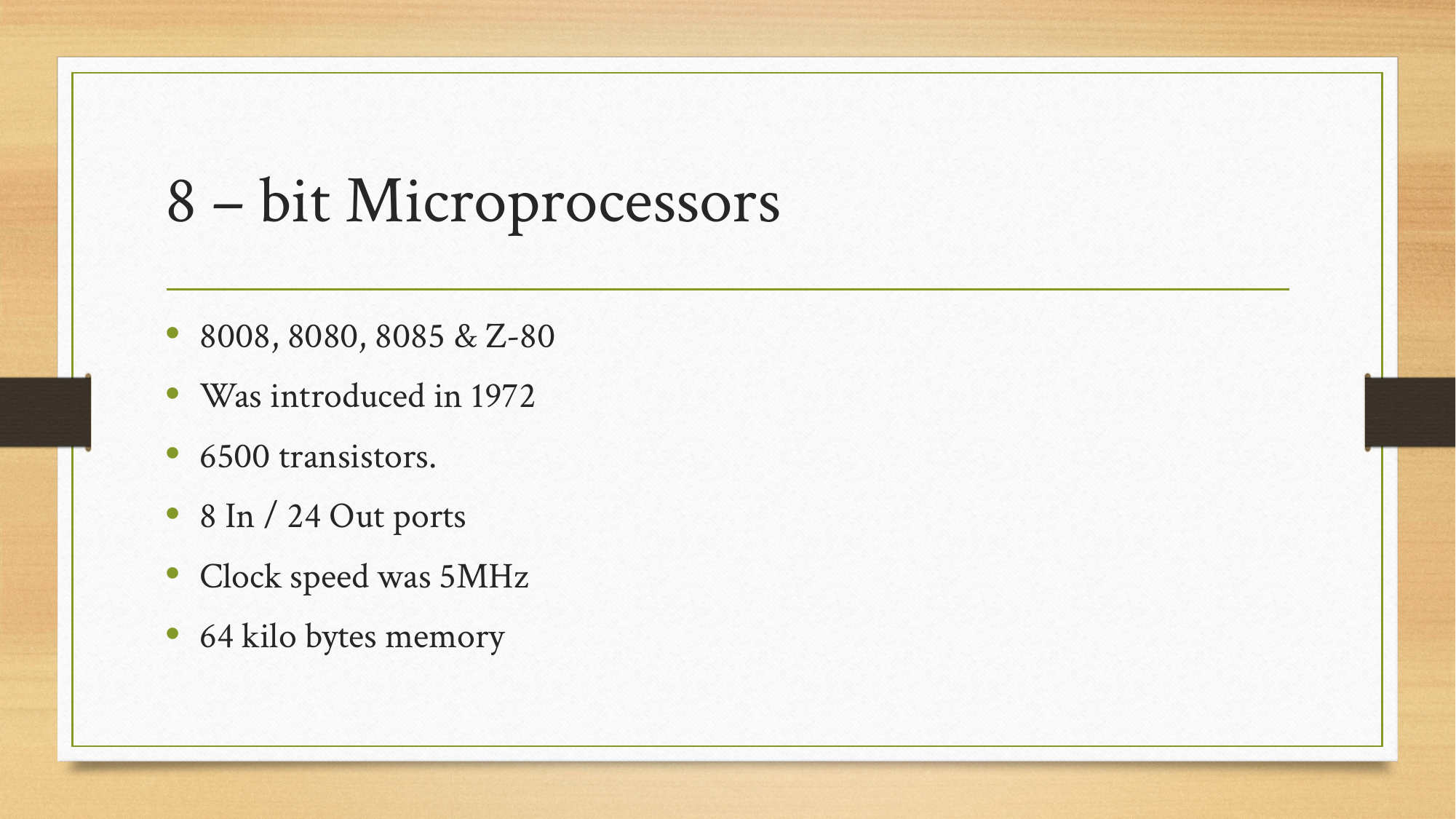

# 8 – bit Microprocessors
8008, 8080, 8085 & Z-80
Was introduced in 1972
6500 transistors.
8 In / 24 Out ports
Clock speed was 5MHz
64 kilo bytes memory